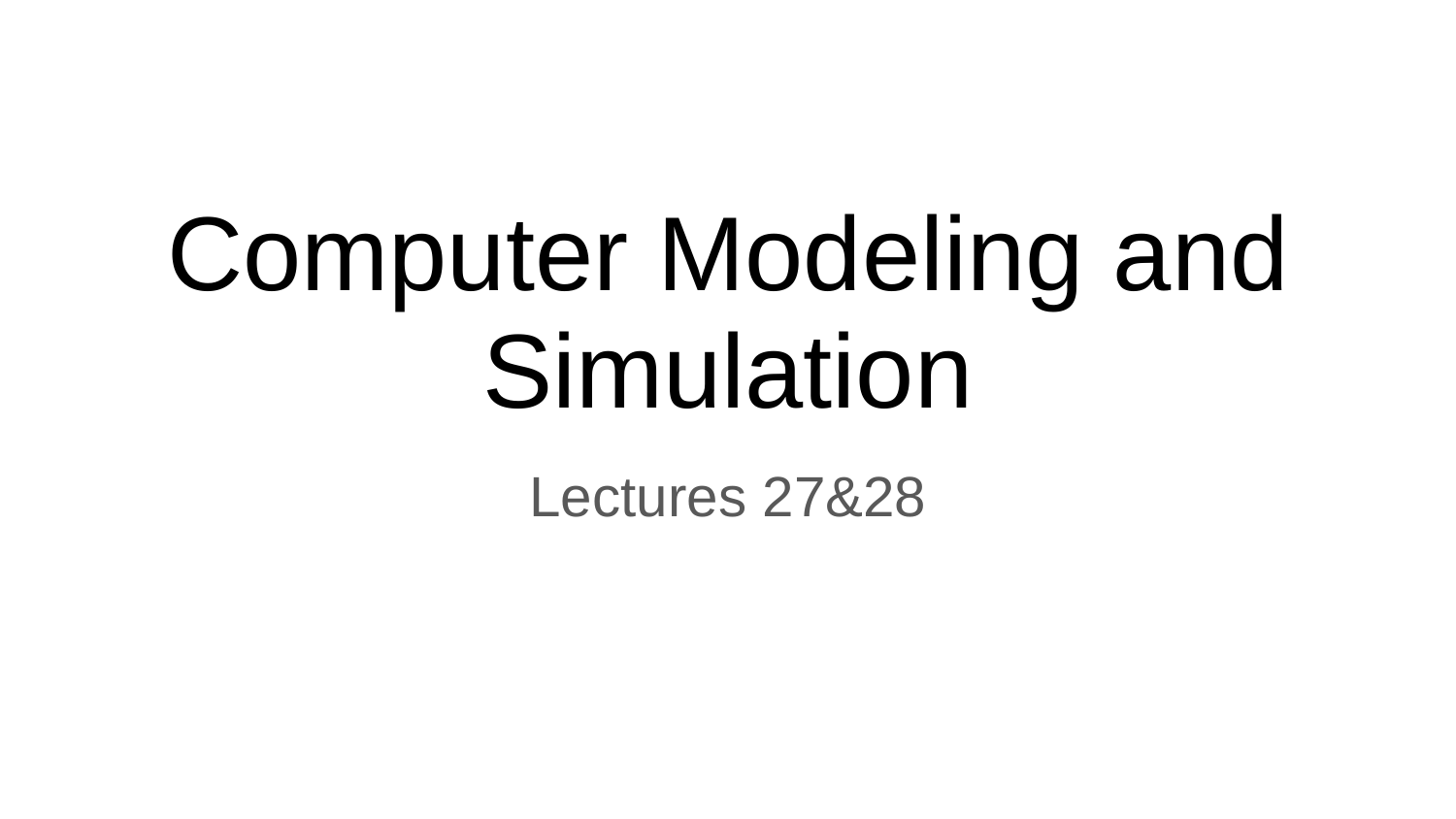

# Computer Modeling and Simulation
Lectures 27&28